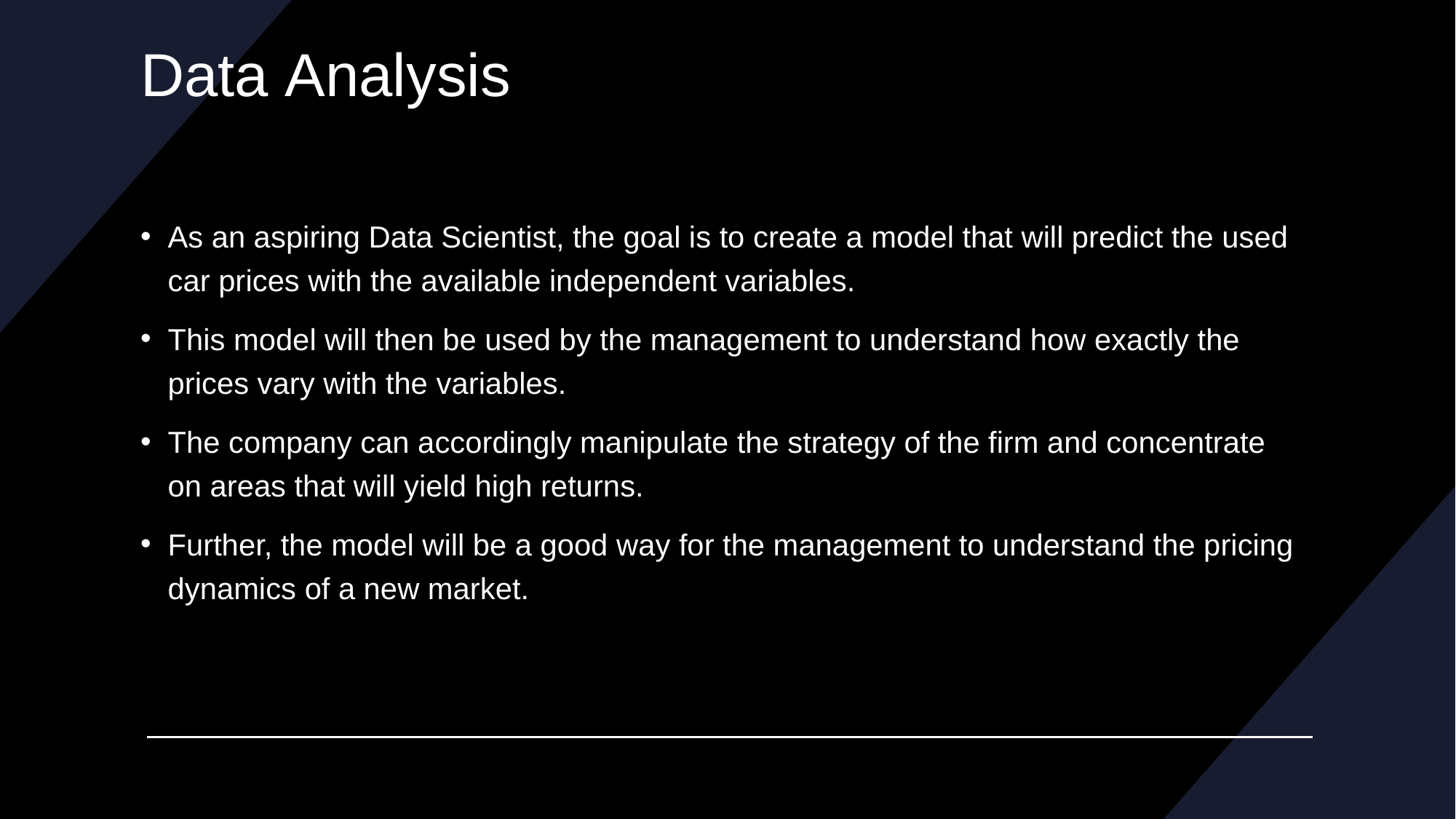

# Data Analysis

As an aspiring Data Scientist, the goal is to create a model that will predict the used car prices with the available independent variables.
This model will then be used by the management to understand how exactly the prices vary with the variables.
The company can accordingly manipulate the strategy of the firm and concentrate on areas that will yield high returns.
Further, the model will be a good way for the management to understand the pricing dynamics of a new market.